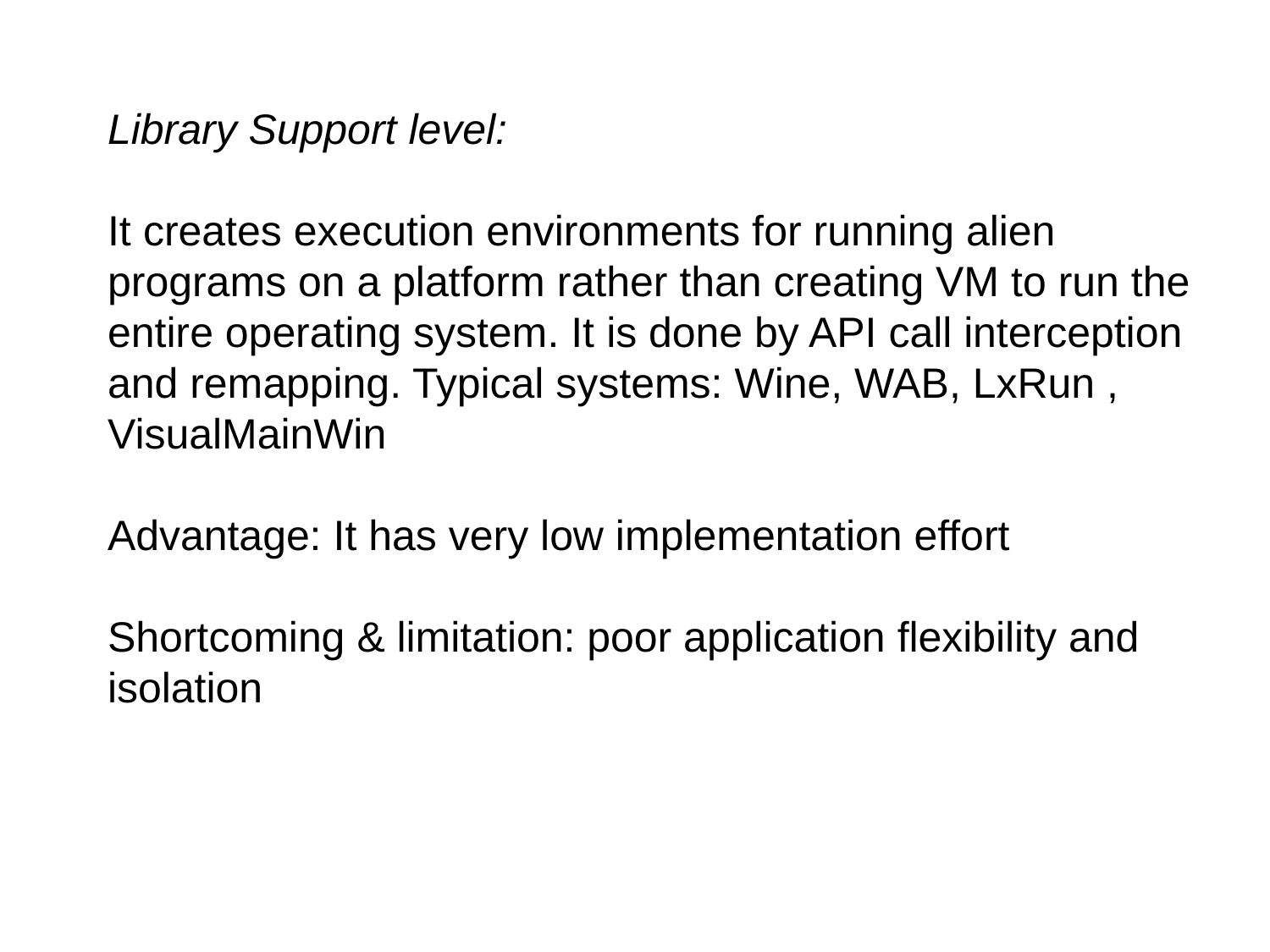

Library Support level:

It creates execution environments for running alien programs on a platform rather than creating VM to run the entire operating system. It is done by API call interception and remapping. Typical systems: Wine, WAB, LxRun , VisualMainWin

Advantage: It has very low implementation effort

Shortcoming & limitation: poor application flexibility and isolation